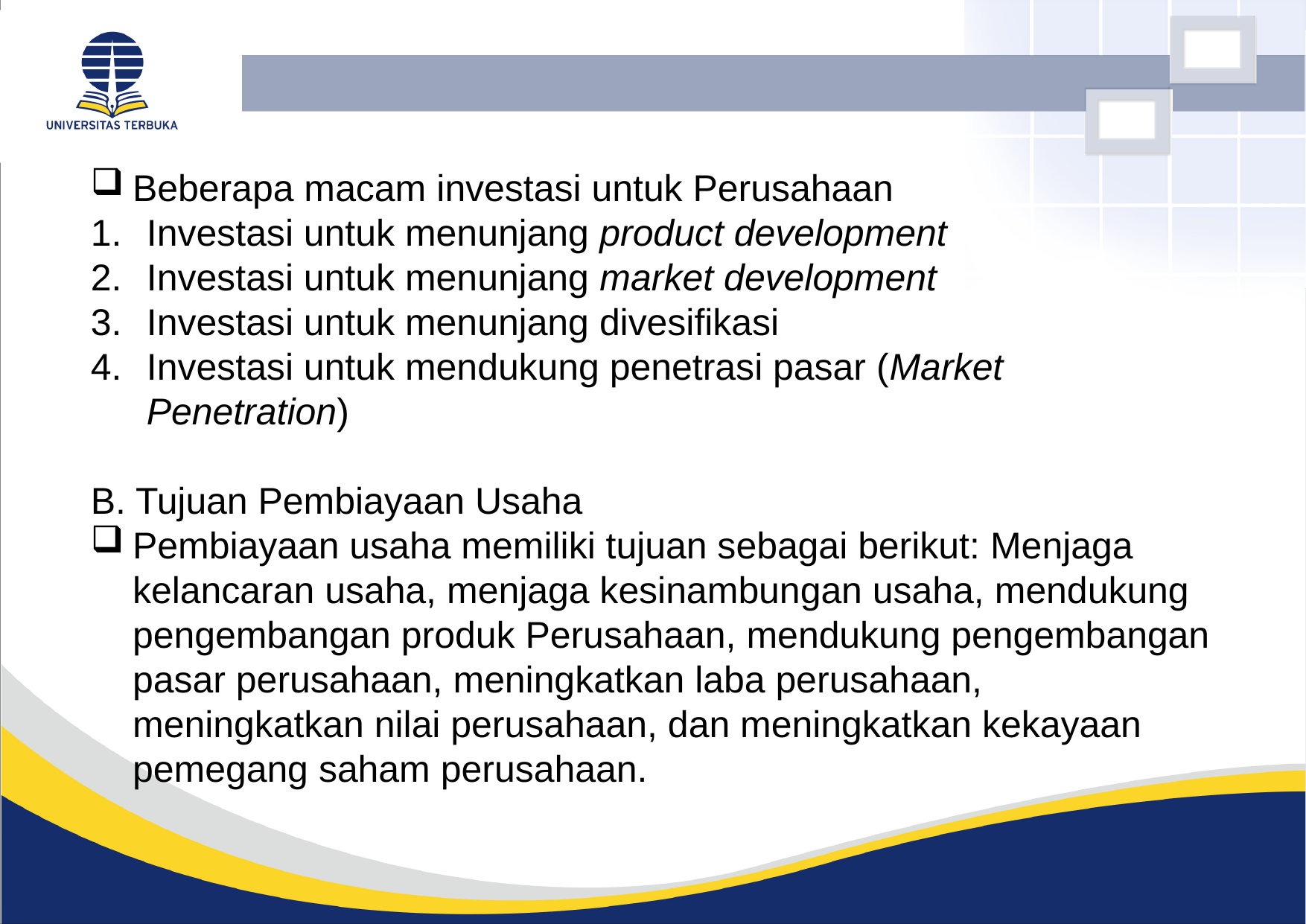

Beberapa macam investasi untuk Perusahaan
Investasi untuk menunjang product development
Investasi untuk menunjang market development
Investasi untuk menunjang divesifikasi
Investasi untuk mendukung penetrasi pasar (Market Penetration)

B. Tujuan Pembiayaan Usaha
Pembiayaan usaha memiliki tujuan sebagai berikut: Menjaga kelancaran usaha, menjaga kesinambungan usaha, mendukung pengembangan produk Perusahaan, mendukung pengembangan pasar perusahaan, meningkatkan laba perusahaan, meningkatkan nilai perusahaan, dan meningkatkan kekayaan pemegang saham perusahaan.